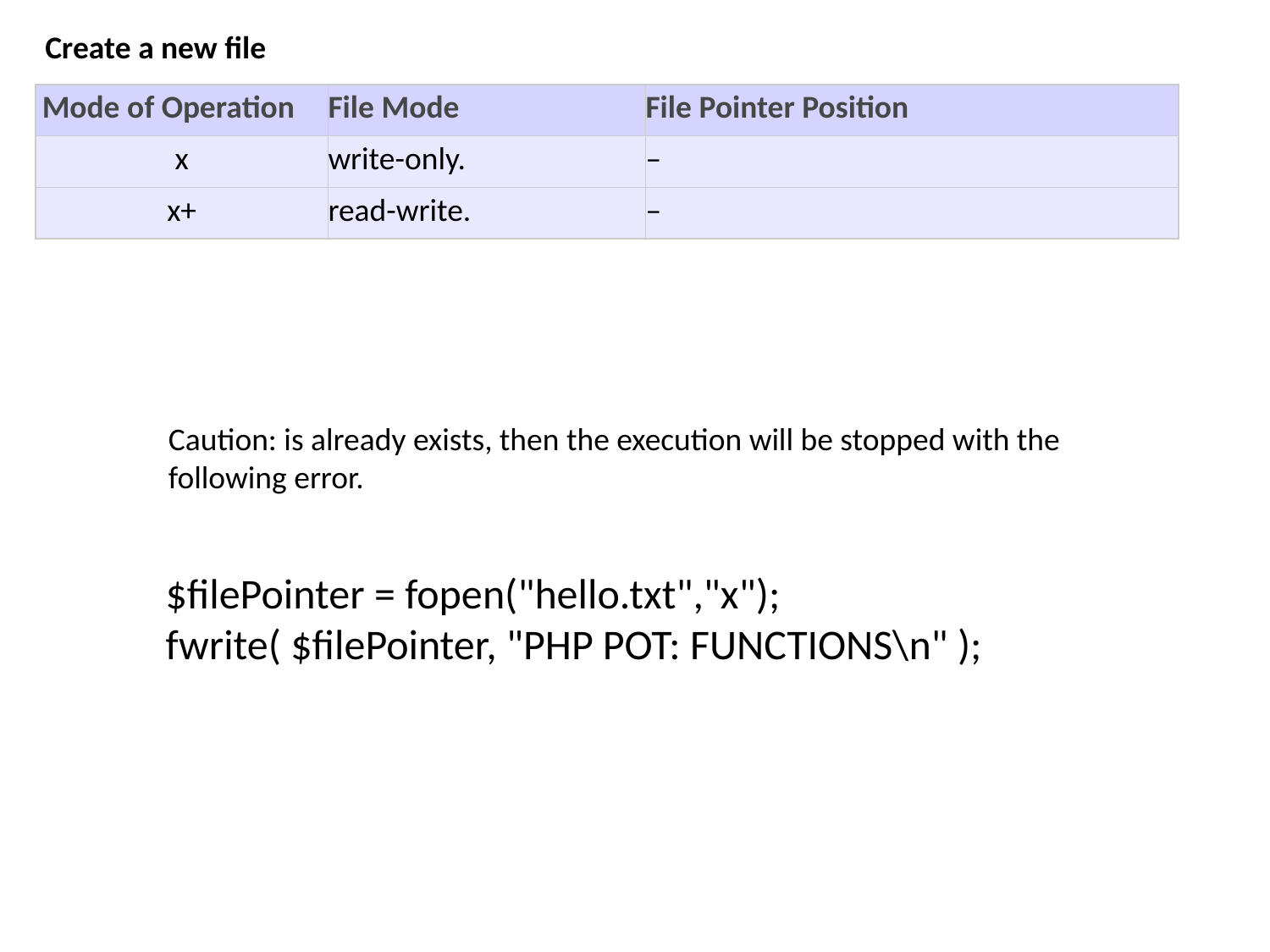

Create a new file
| Mode of Operation | File Mode | File Pointer Position |
| --- | --- | --- |
| x | write-only. | – |
| x+ | read-write. | – |
Caution: is already exists, then the execution will be stopped with the following error.
$filePointer = fopen("hello.txt","x");
fwrite( $filePointer, "PHP POT: FUNCTIONS\n" );